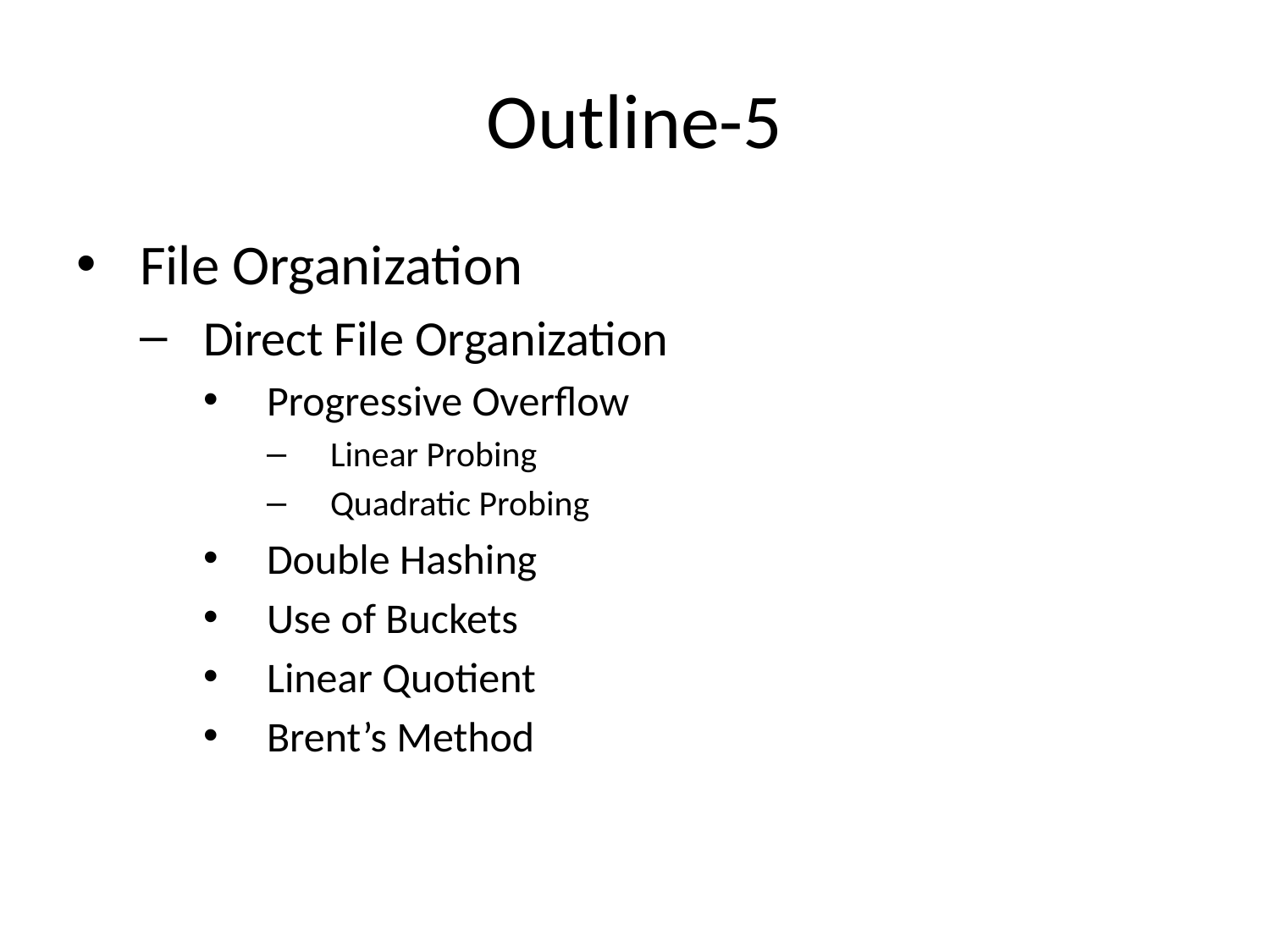

# Outline-5
File Organization
Direct File Organization
Progressive Overflow
Linear Probing
Quadratic Probing
Double Hashing
Use of Buckets
Linear Quotient
Brent’s Method